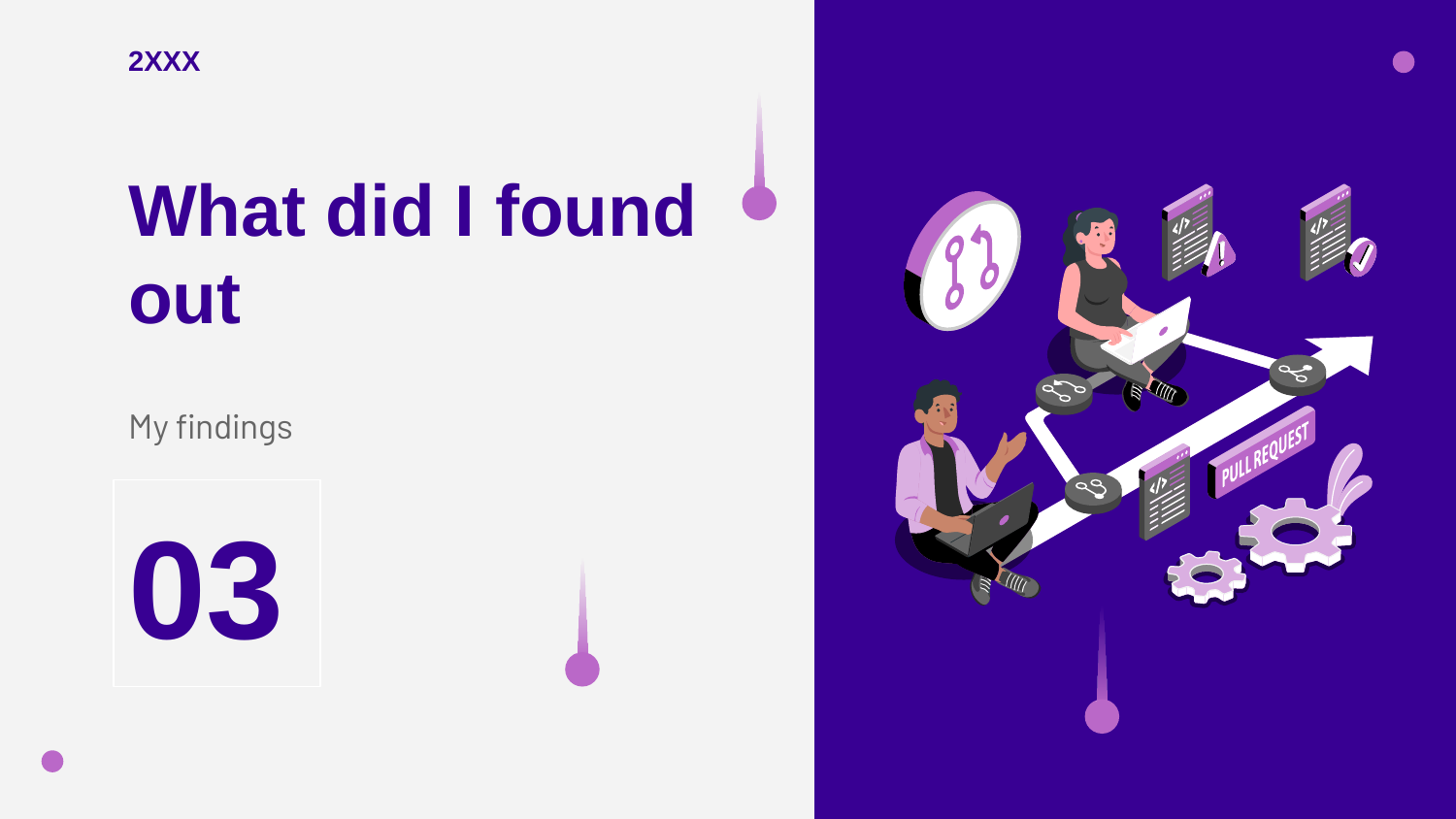

2XXX

# What did I found out

My findings
03

SLIDESGO.COM